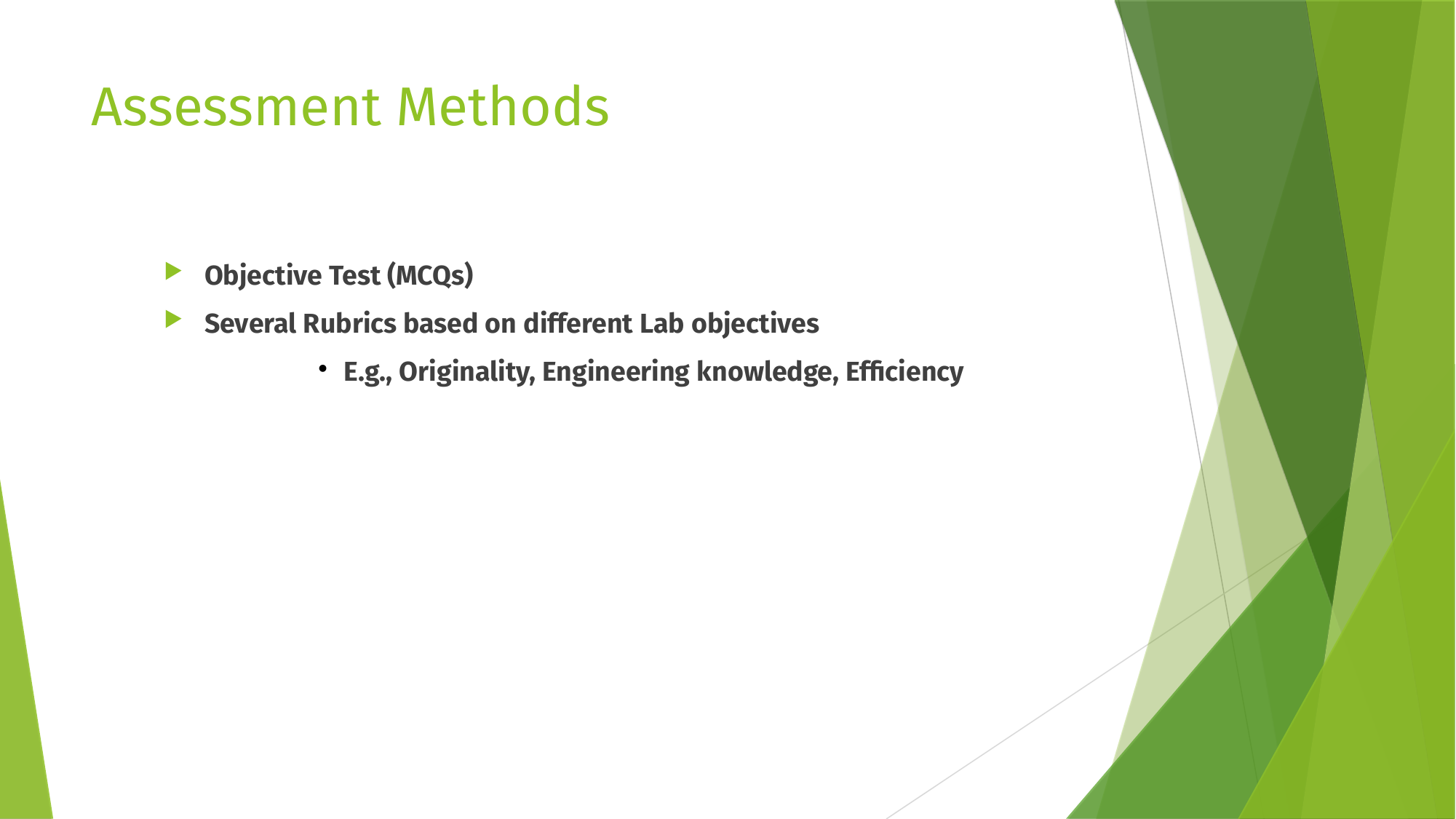

Assessment Methods
Objective Test (MCQs)
Several Rubrics based on different Lab objectives
E.g., Originality, Engineering knowledge, Efficiency